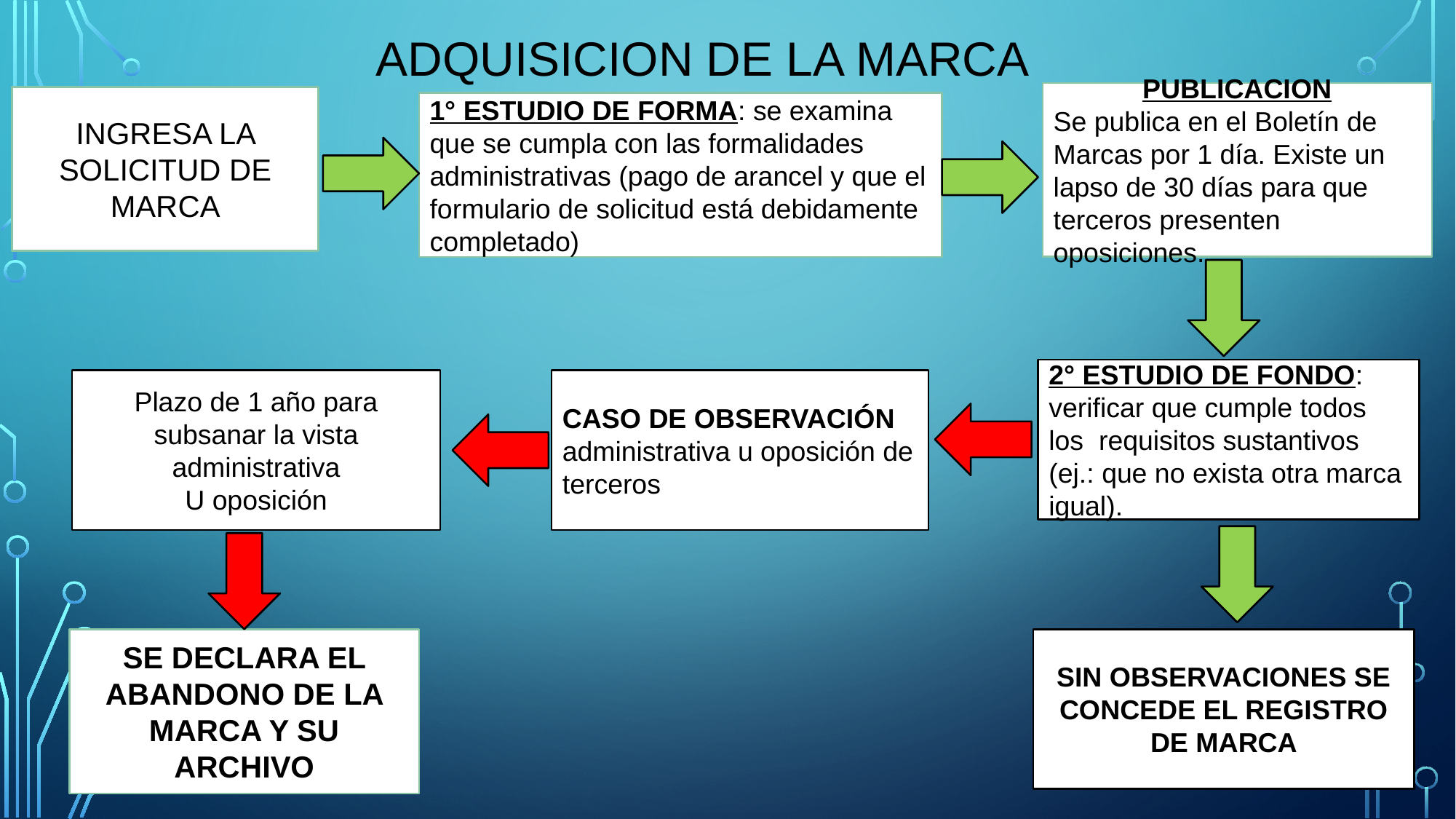

# ADQUISICION DE LA MARCA
PUBLICACION
Se publica en el Boletín de Marcas por 1 día. Existe un lapso de 30 días para que terceros presenten oposiciones.
INGRESA LA SOLICITUD DE MARCA
1° ESTUDIO DE FORMA: se examina que se cumpla con las formalidades administrativas (pago de arancel y que el formulario de solicitud está debidamente completado)

2° ESTUDIO DE FONDO:  verificar que cumple todos los  requisitos sustantivos (ej.: que no exista otra marca igual).
Plazo de 1 año para subsanar la vista administrativa
U oposición
CASO DE OBSERVACIÓN administrativa u oposición de terceros

SE DECLARA EL ABANDONO DE LA MARCA Y SU ARCHIVO
SIN OBSERVACIONES SE CONCEDE EL REGISTRO DE MARCA